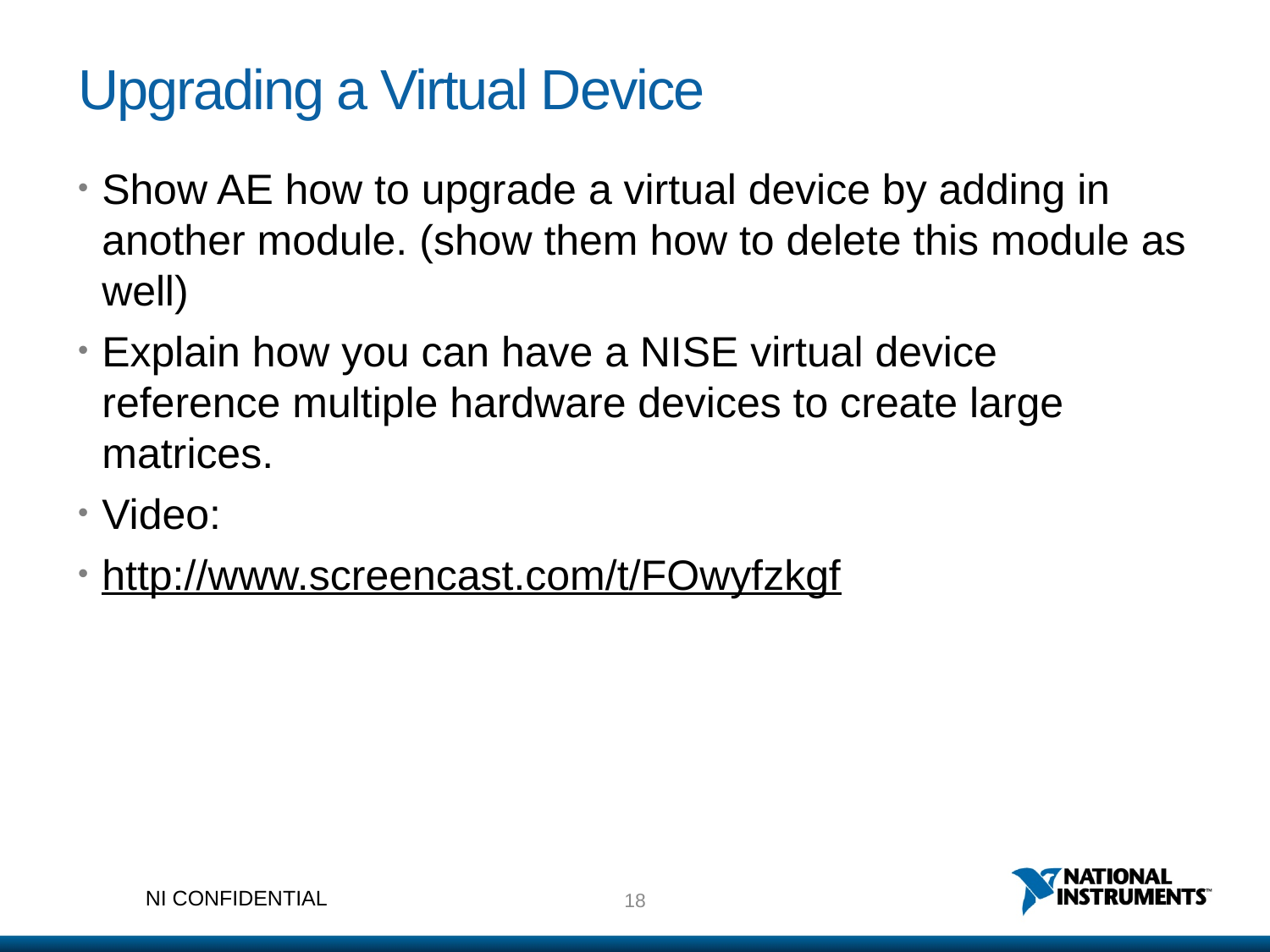

# Upgrading a Virtual Device
Show AE how to upgrade a virtual device by adding in another module. (show them how to delete this module as well)
Explain how you can have a NISE virtual device reference multiple hardware devices to create large matrices.
Video:
http://www.screencast.com/t/FOwyfzkgf